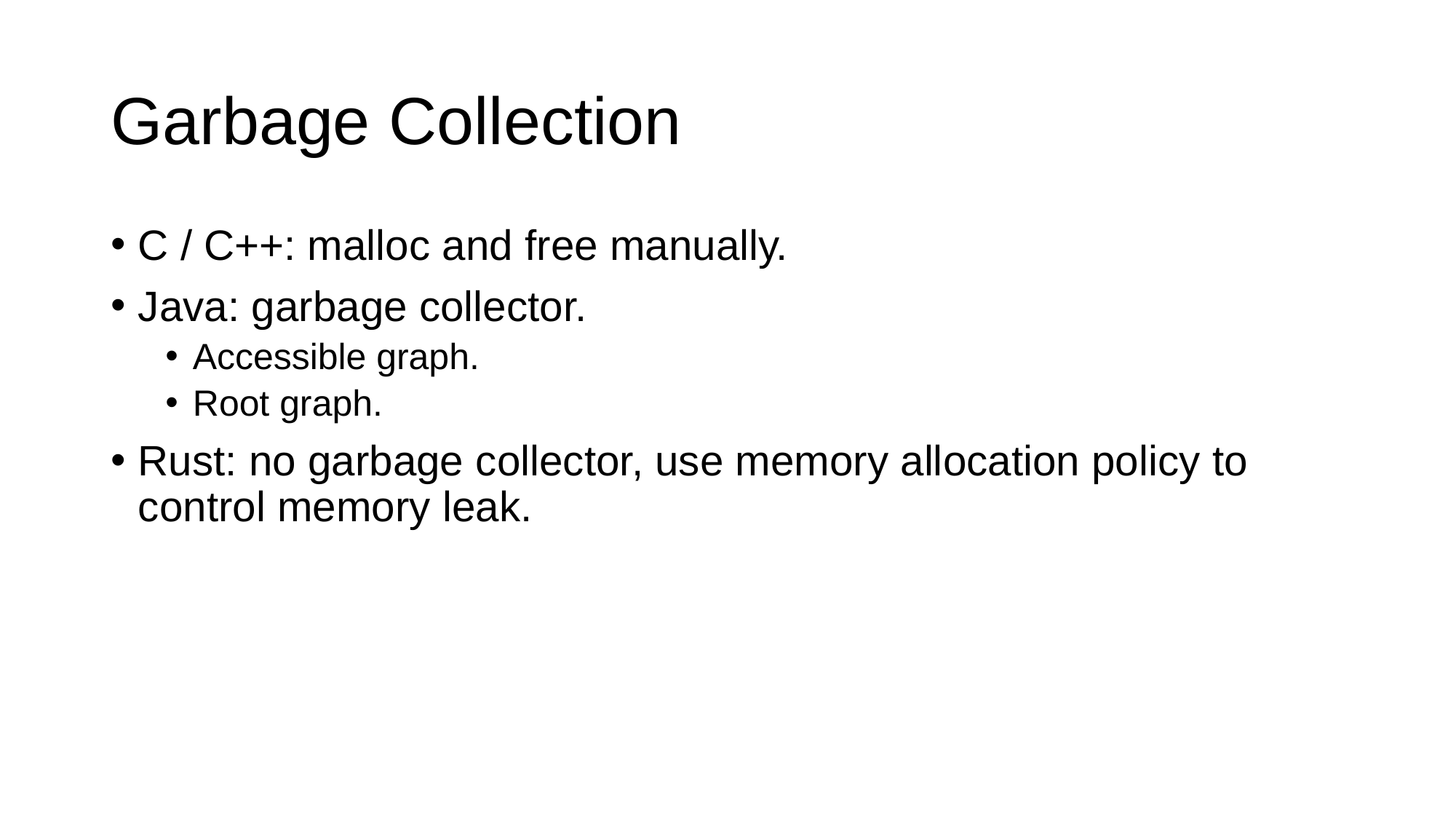

# Garbage Collection
C / C++: malloc and free manually.
Java: garbage collector.
Accessible graph.
Root graph.
Rust: no garbage collector, use memory allocation policy to control memory leak.